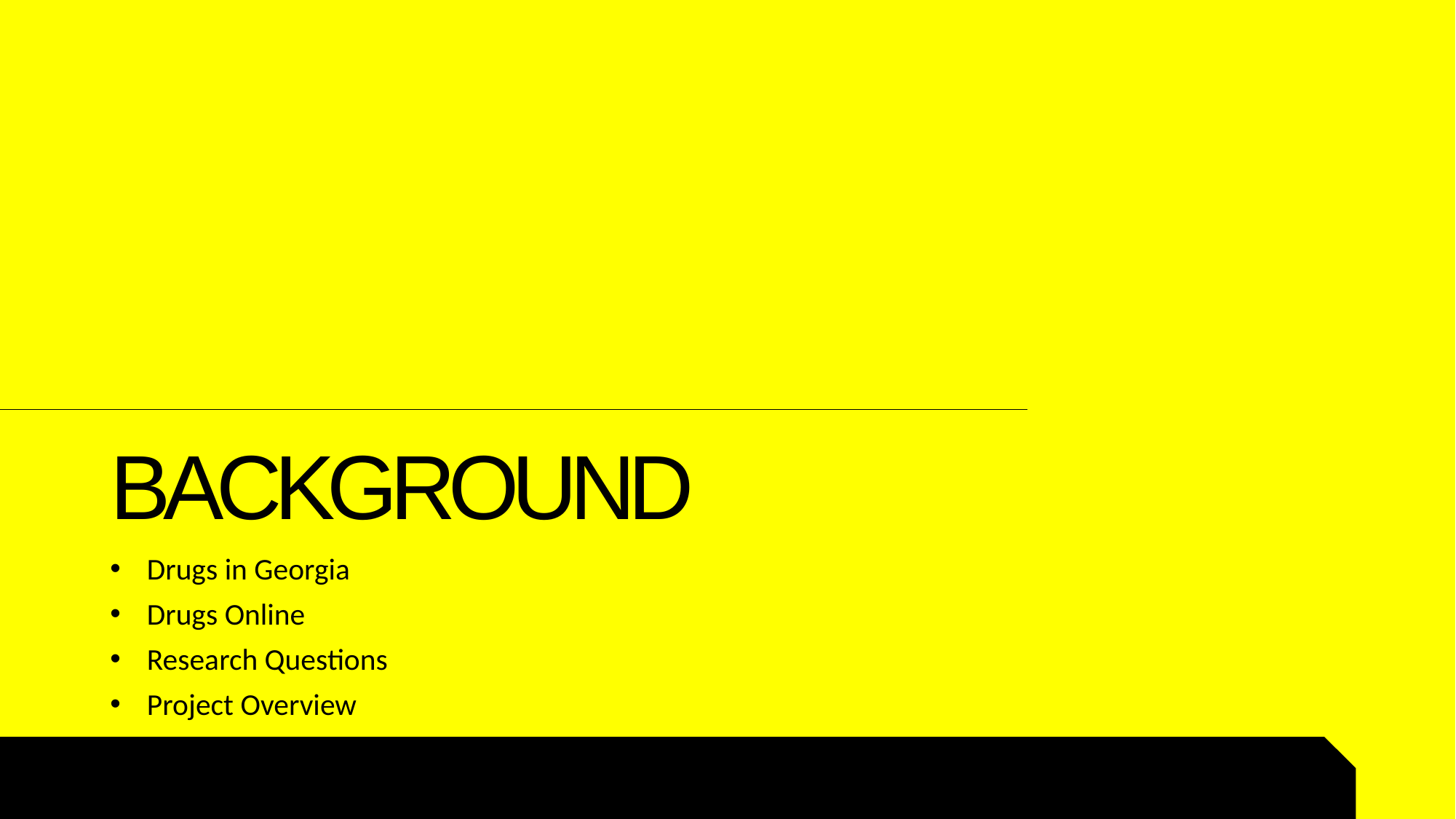

# BACKGROUND
Drugs in Georgia
Drugs Online
Research Questions
Project Overview